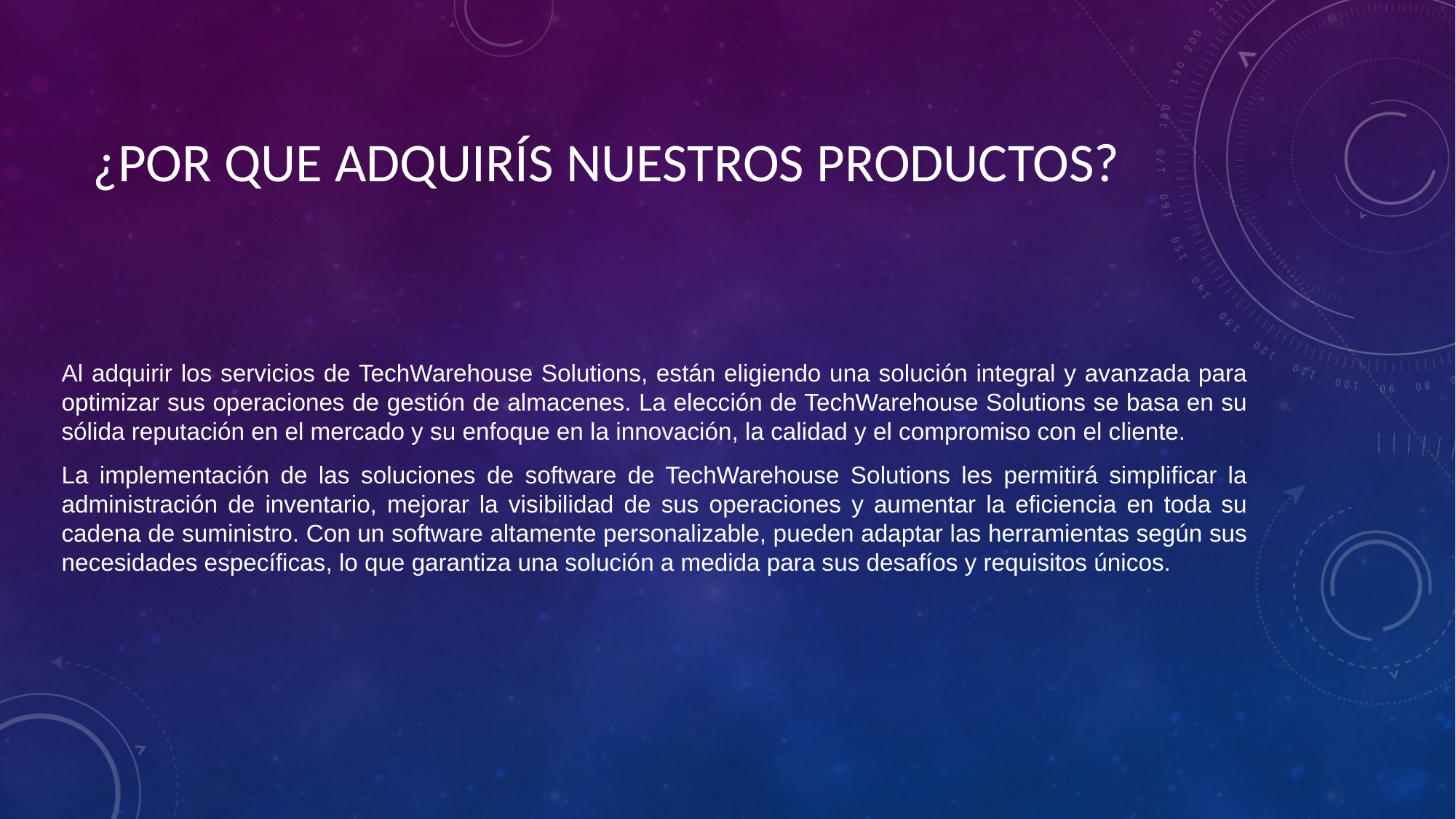

# ¿Por que adquirís nuestros productos?
Al adquirir los servicios de TechWarehouse Solutions, están eligiendo una solución integral y avanzada para optimizar sus operaciones de gestión de almacenes. La elección de TechWarehouse Solutions se basa en su sólida reputación en el mercado y su enfoque en la innovación, la calidad y el compromiso con el cliente.
La implementación de las soluciones de software de TechWarehouse Solutions les permitirá simplificar la administración de inventario, mejorar la visibilidad de sus operaciones y aumentar la eficiencia en toda su cadena de suministro. Con un software altamente personalizable, pueden adaptar las herramientas según sus necesidades específicas, lo que garantiza una solución a medida para sus desafíos y requisitos únicos.